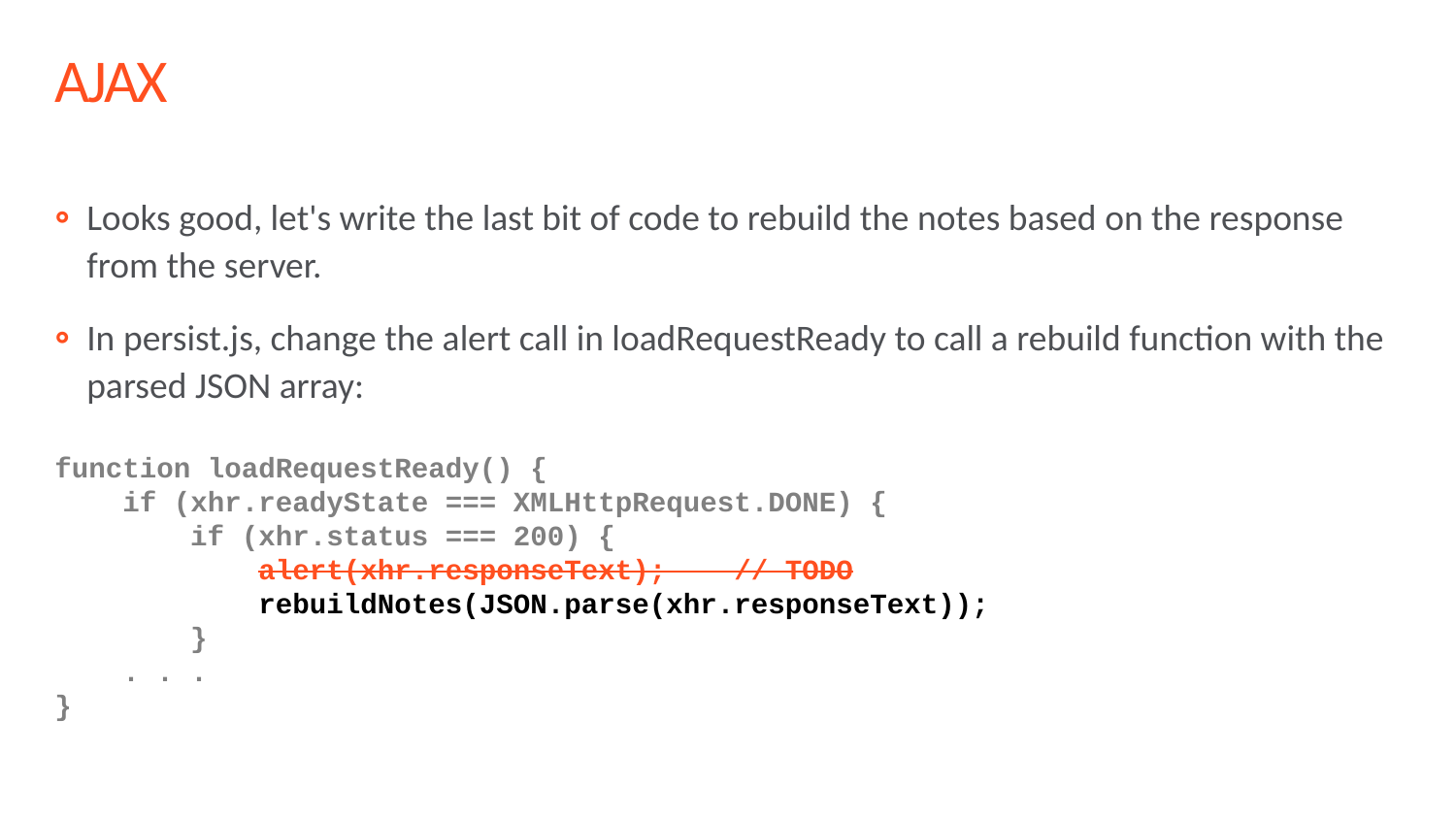

# AJAX
Looks good, let's write the last bit of code to rebuild the notes based on the response from the server.
In persist.js, change the alert call in loadRequestReady to call a rebuild function with the parsed JSON array:

function loadRequestReady() {
    if (xhr.readyState === XMLHttpRequest.DONE) {
        if (xhr.status === 200) {
            alert(xhr.responseText);    // TODO
            rebuildNotes(JSON.parse(xhr.responseText));
        }
    . . .
}